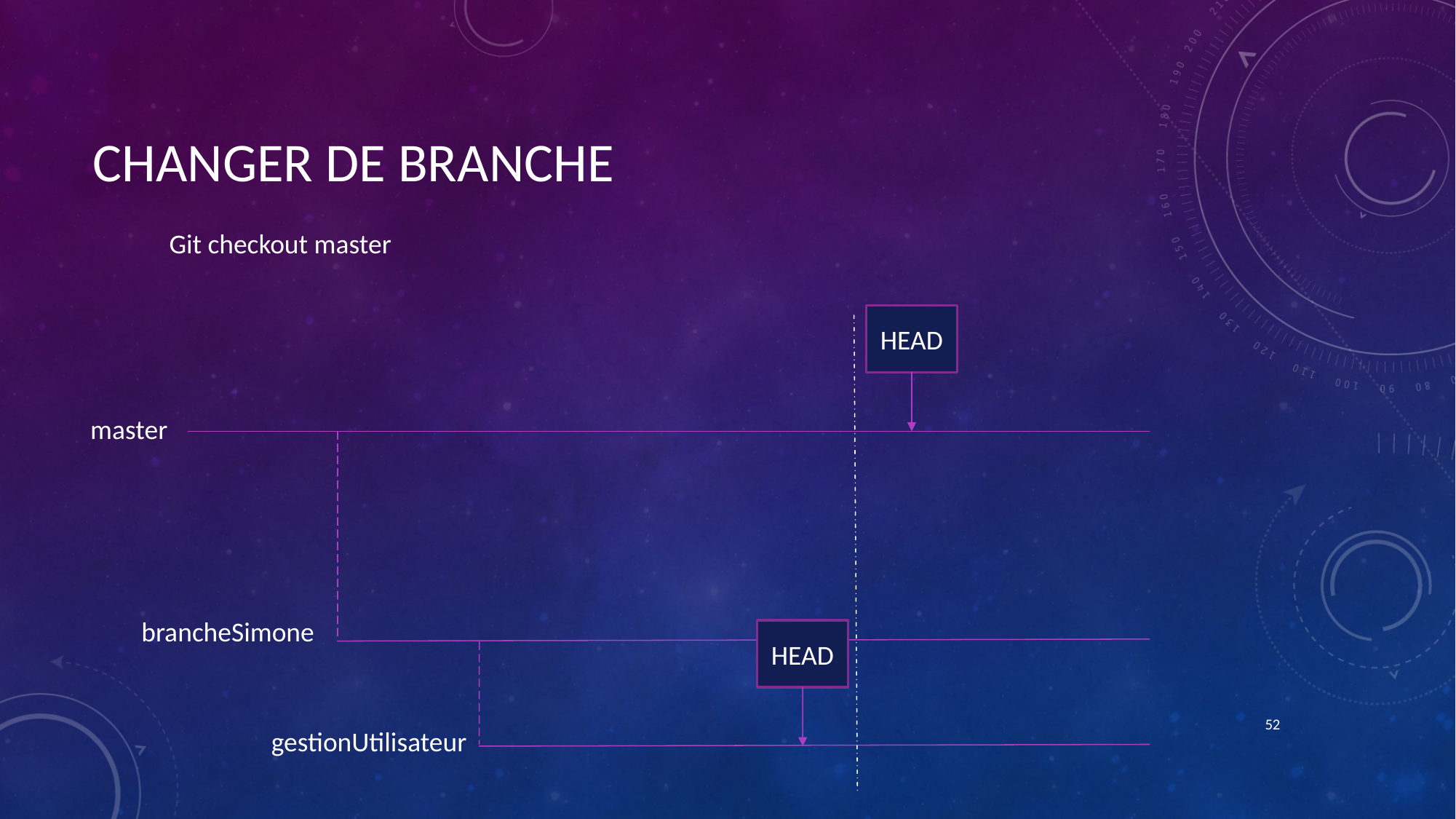

# Changer de branche
Git checkout master
HEAD
master
brancheSimone
HEAD
52
gestionUtilisateur